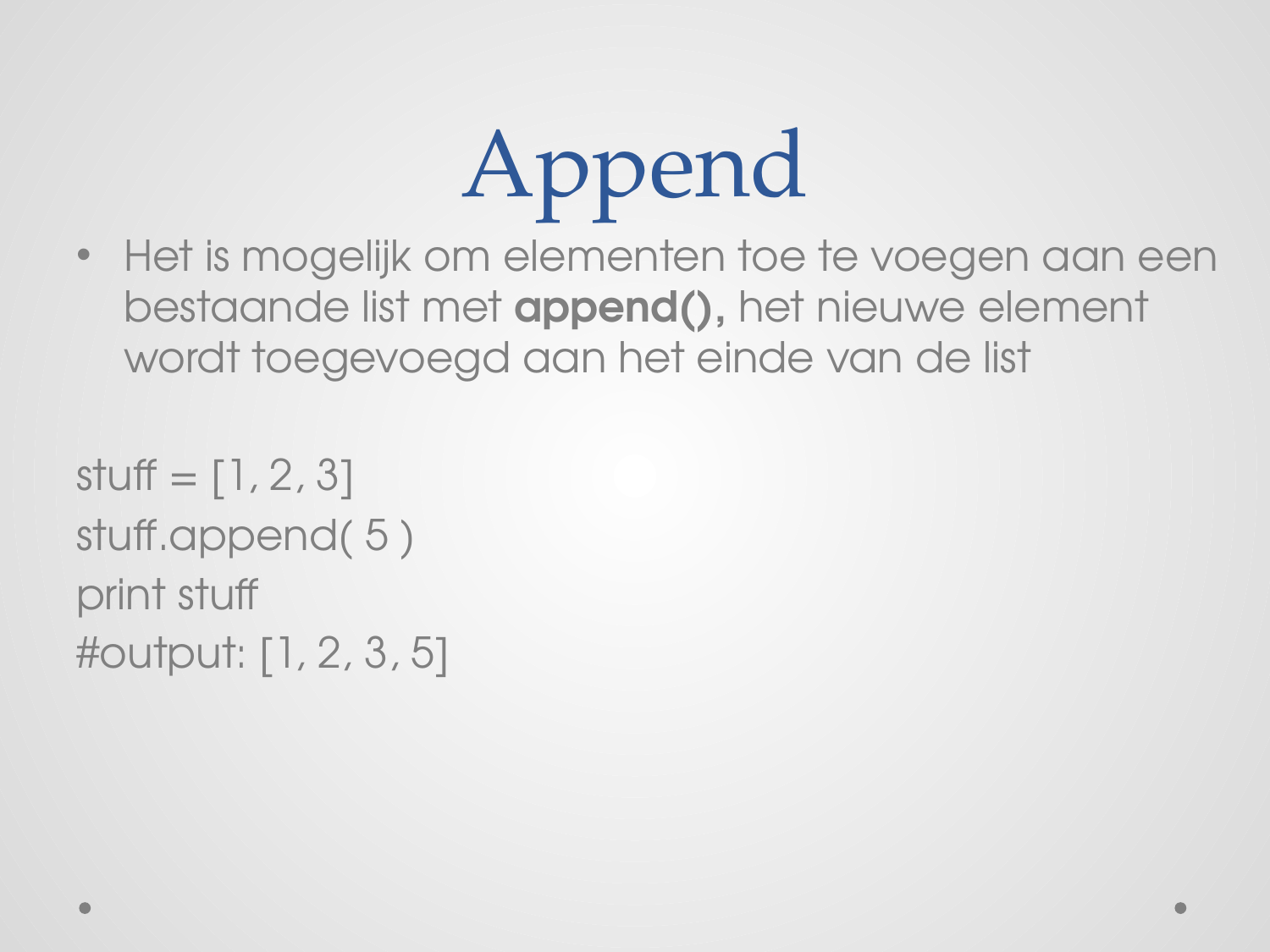

# Append
Het is mogelijk om elementen toe te voegen aan een bestaande list met append(), het nieuwe element wordt toegevoegd aan het einde van de list

stuff = [1, 2, 3]
stuff.append( 5 )
print stuff
#output: [1, 2, 3, 5]